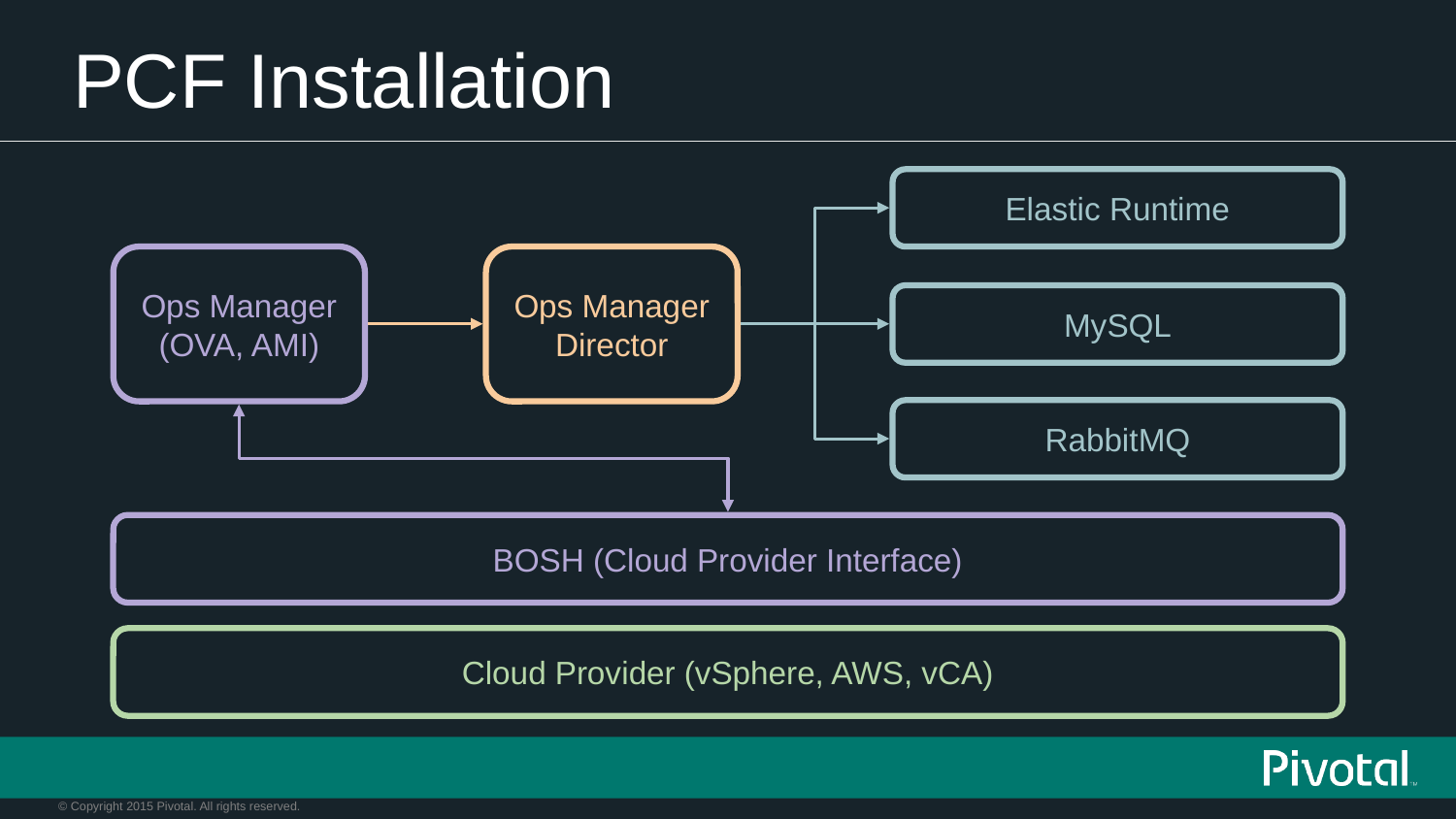

# PCF Installation

Elastic Runtime

Ops Manager (OVA, AMI)

Ops Manager Director

MySQL

RabbitMQ

BOSH (Cloud Provider Interface)

Cloud Provider (vSphere, AWS, vCA)